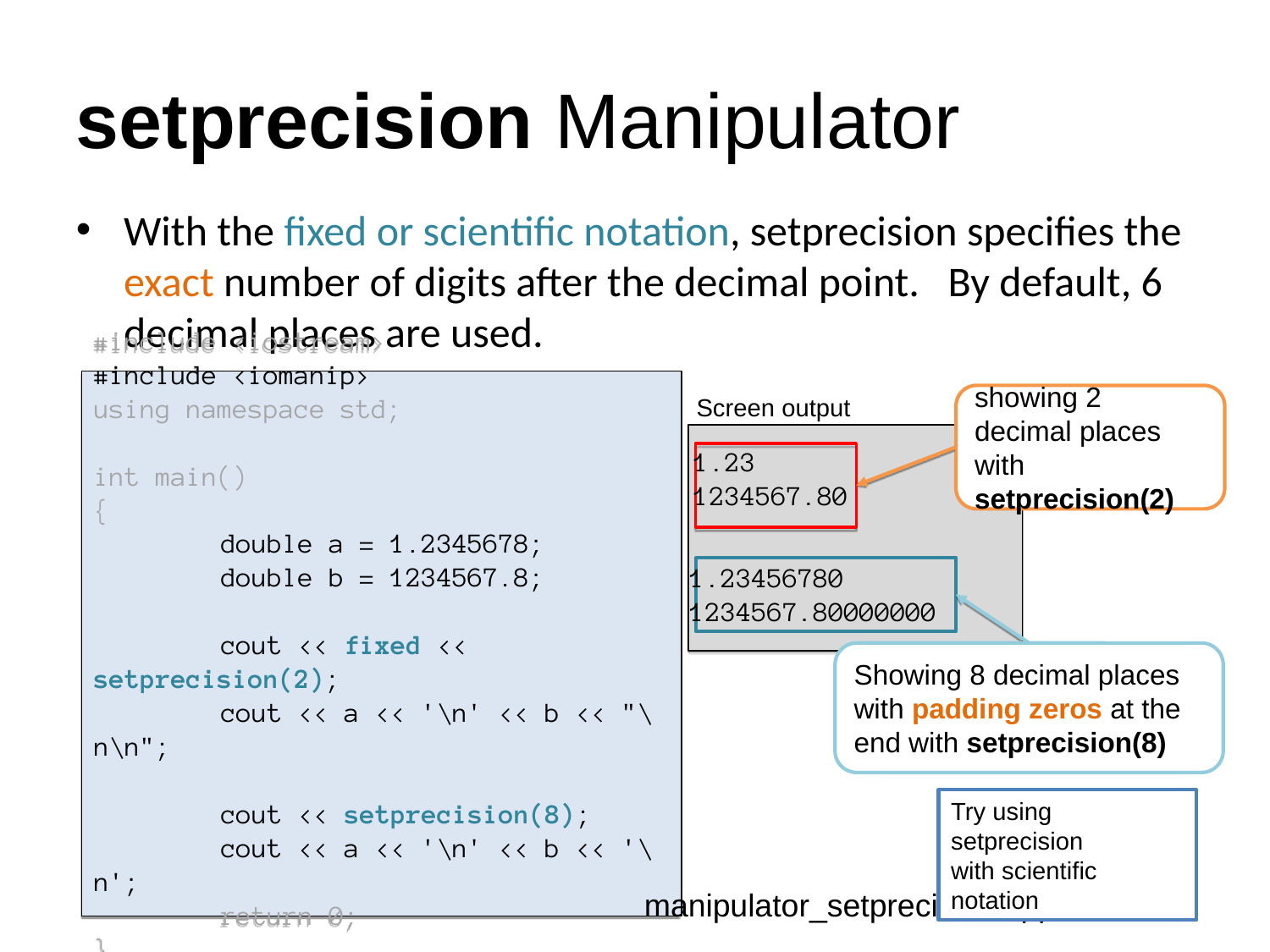

setprecision Manipulator
With the fixed or scientific notation, setprecision specifies the exact number of digits after the decimal point.   By default, 6 decimal places are used.
#include <iostream>
#include <iomanip>
using namespace std;

int main()
{
	double a = 1.2345678;
 	double b = 1234567.8;

	cout << fixed << setprecision(2);
	cout << a << '\n' << b << "\n\n";

	cout << setprecision(8);
	cout << a << '\n' << b << '\n';
	return 0;
}
Screen output
showing 2 decimal places with setprecision(2)

1.23
1234567.80

1.23456780
1234567.80000000

Showing 8 decimal places with padding zeros at the end with setprecision(8)
Try using setprecision
with scientific notation
manipulator_setprecision.cpp
79